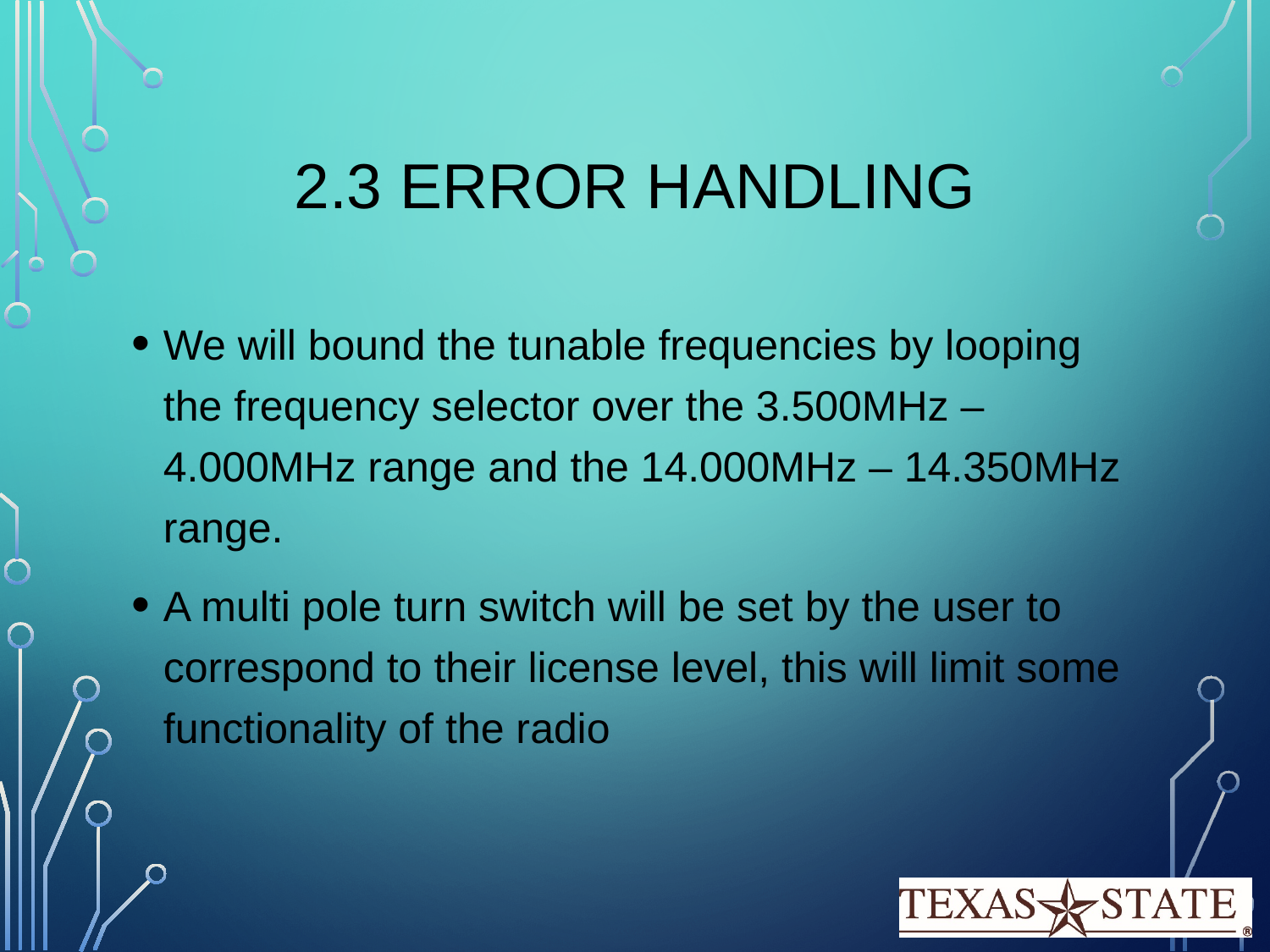

# 2.3 Error Handling

We will bound the tunable frequencies by looping the frequency selector over the 3.500MHz – 4.000MHz range and the 14.000MHz – 14.350MHz range.
A multi pole turn switch will be set by the user to correspond to their license level, this will limit some functionality of the radio